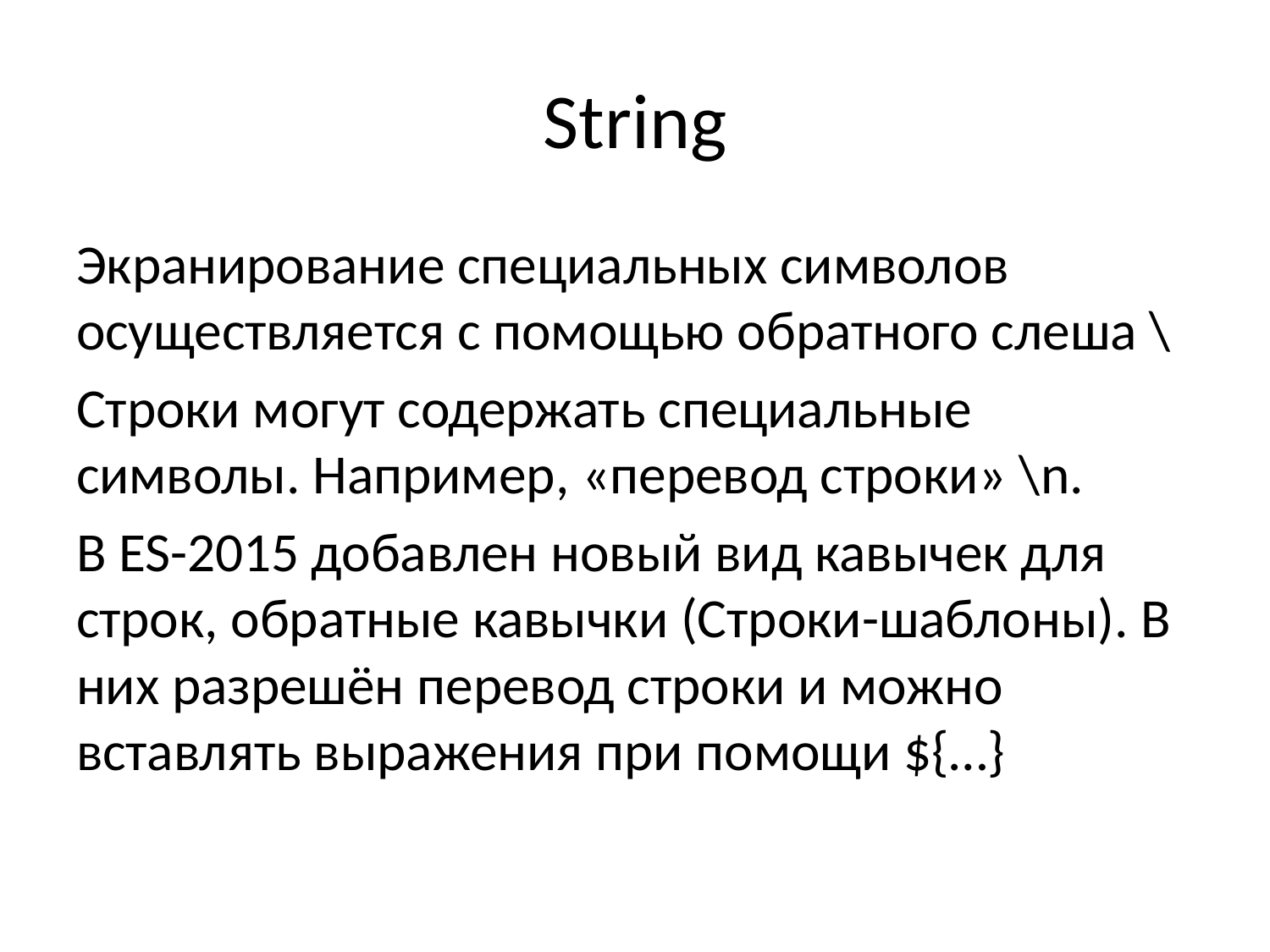

# String
Экранирование специальных символов осуществляется с помощью обратного слеша \
Строки могут содержать специальные символы. Например, «перевод строки» \n.
В ES-2015 добавлен новый вид кавычек для строк, обратные кавычки (Строки-шаблоны). В них разрешён перевод строки и можно вставлять выражения при помощи ${…}